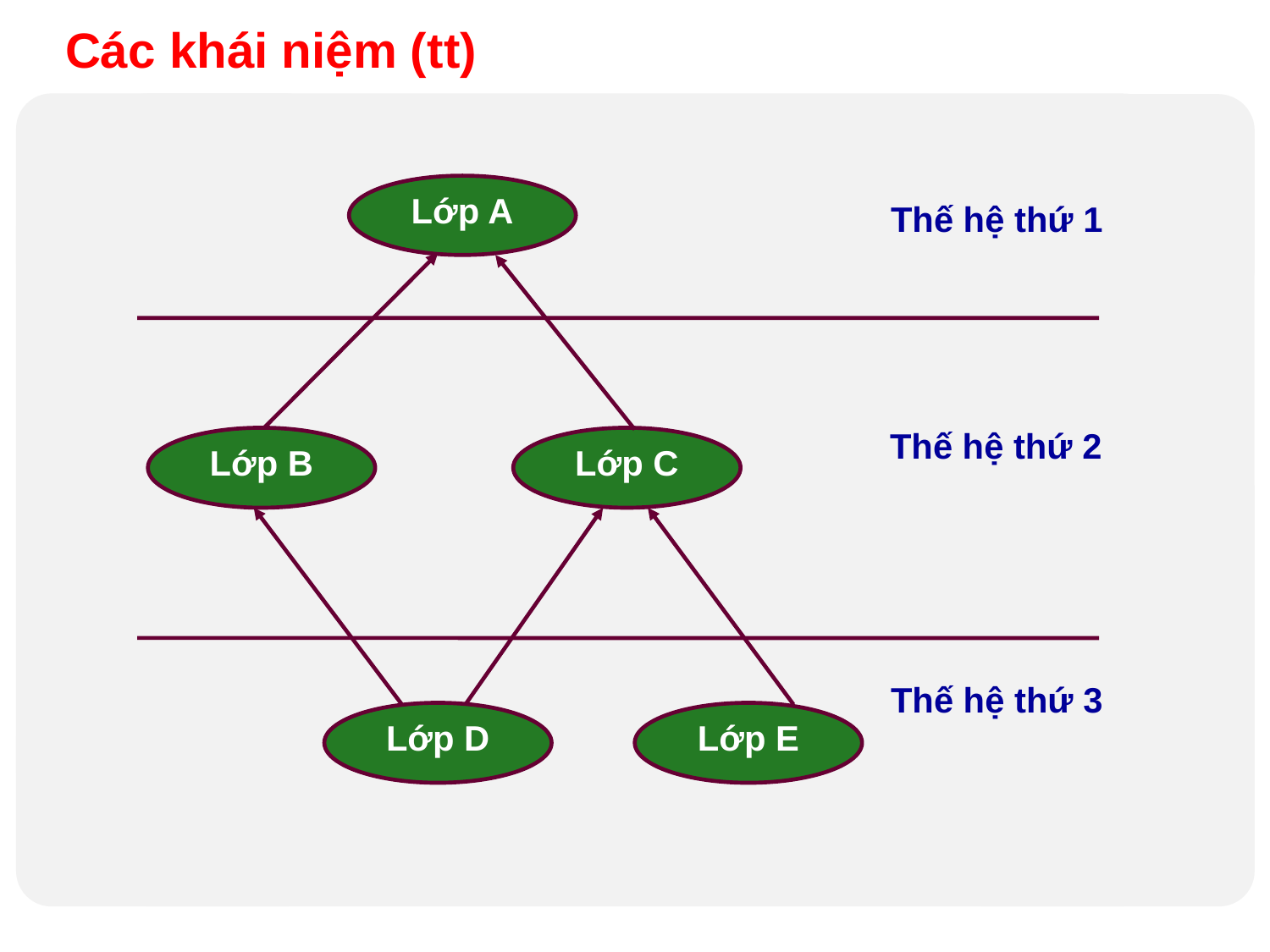

Các khái niệm (tt)

Lớp A
Thế hệ thứ 1

Thế hệ thứ 2
Lớp B
Lớp C

Thế hệ thứ 3
Lớp D
Lớp E
Design by Minh An